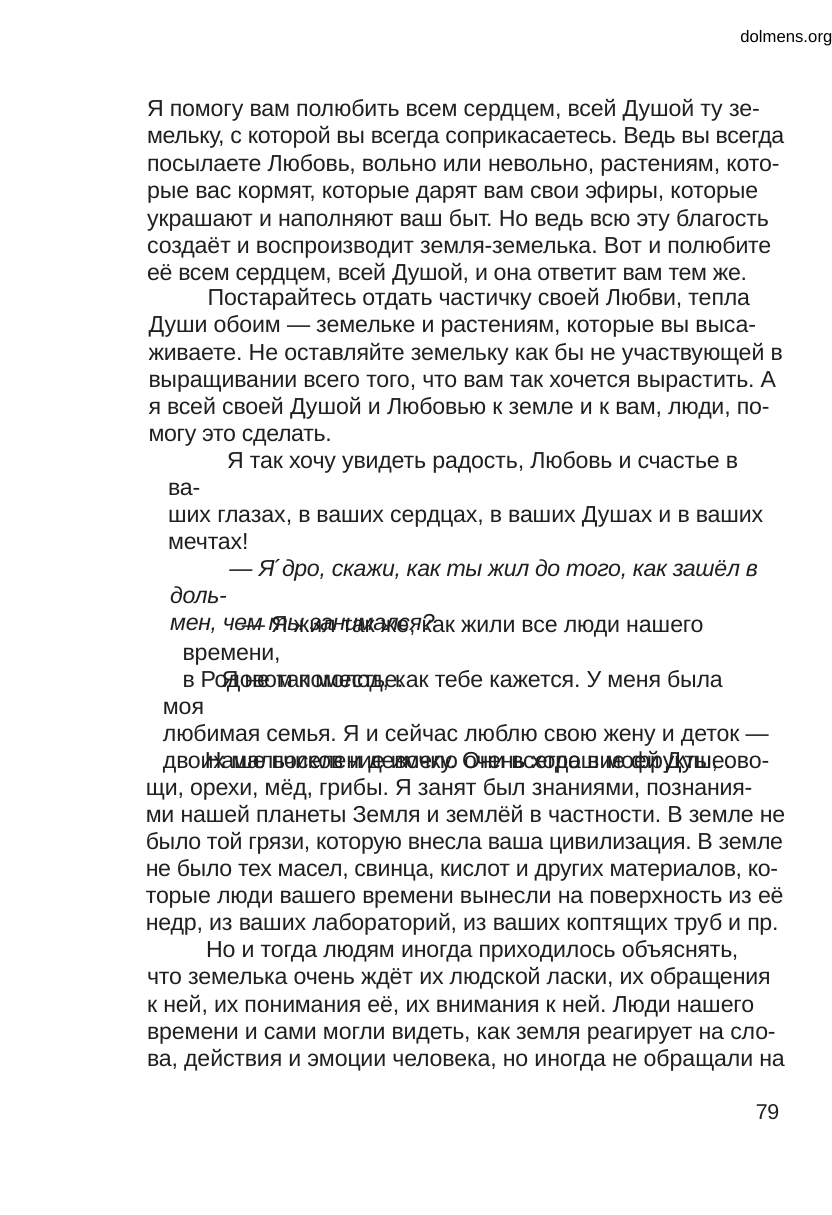

dolmens.org

Я помогу вам полюбить всем сердцем, всей Душой ту зе-
мельку, с которой вы всегда соприкасаетесь. Ведь вы всегда
посылаете Любовь, вольно или невольно, растениям, кото-
рые вас кормят, которые дарят вам свои эфиры, которые
украшают и наполняют ваш быт. Но ведь всю эту благость
создаёт и воспроизводит земля-земелька. Вот и полюбите
её всем сердцем, всей Душой, и она ответит вам тем же.

Постарайтесь отдать частичку своей Любви, тепла
Души обоим — земельке и растениям, которые вы выса-
живаете. Не оставляйте земельку как бы не участвующей в
выращивании всего того, что вам так хочется вырастить. А
я всей своей Душой и Любовью к земле и к вам, люди, по-
могу это сделать.

Я так хочу увидеть радость, Любовь и счастье в ва-
ших глазах, в ваших сердцах, в ваших Душах и в ваших
мечтах!

— Я´дро, скажи, как ты жил до того, как зашёл в доль-
мен, чем ты занимался?

— Я жил так же, как жили все люди нашего времени,
в Родовом поместье.

Я не так молод, как тебе кажется. У меня была моя
любимая семья. Я и сейчас люблю свою жену и деток —
двоих мальчиков и девочку. Они всегда в моей Душе.

Наше поселение имело очень хорошие фрукты, ово-
щи, орехи, мёд, грибы. Я занят был знаниями, познания-
ми нашей планеты Земля и землёй в частности. В земле не
было той грязи, которую внесла ваша цивилизация. В земле
не было тех масел, свинца, кислот и других материалов, ко-
торые люди вашего времени вынесли на поверхность из её
недр, из ваших лабораторий, из ваших коптящих труб и пр.

Но и тогда людям иногда приходилось объяснять,
что земелька очень ждёт их людской ласки, их обращения
к ней, их понимания её, их внимания к ней. Люди нашего
времени и сами могли видеть, как земля реагирует на сло-
ва, действия и эмоции человека, но иногда не обращали на

79